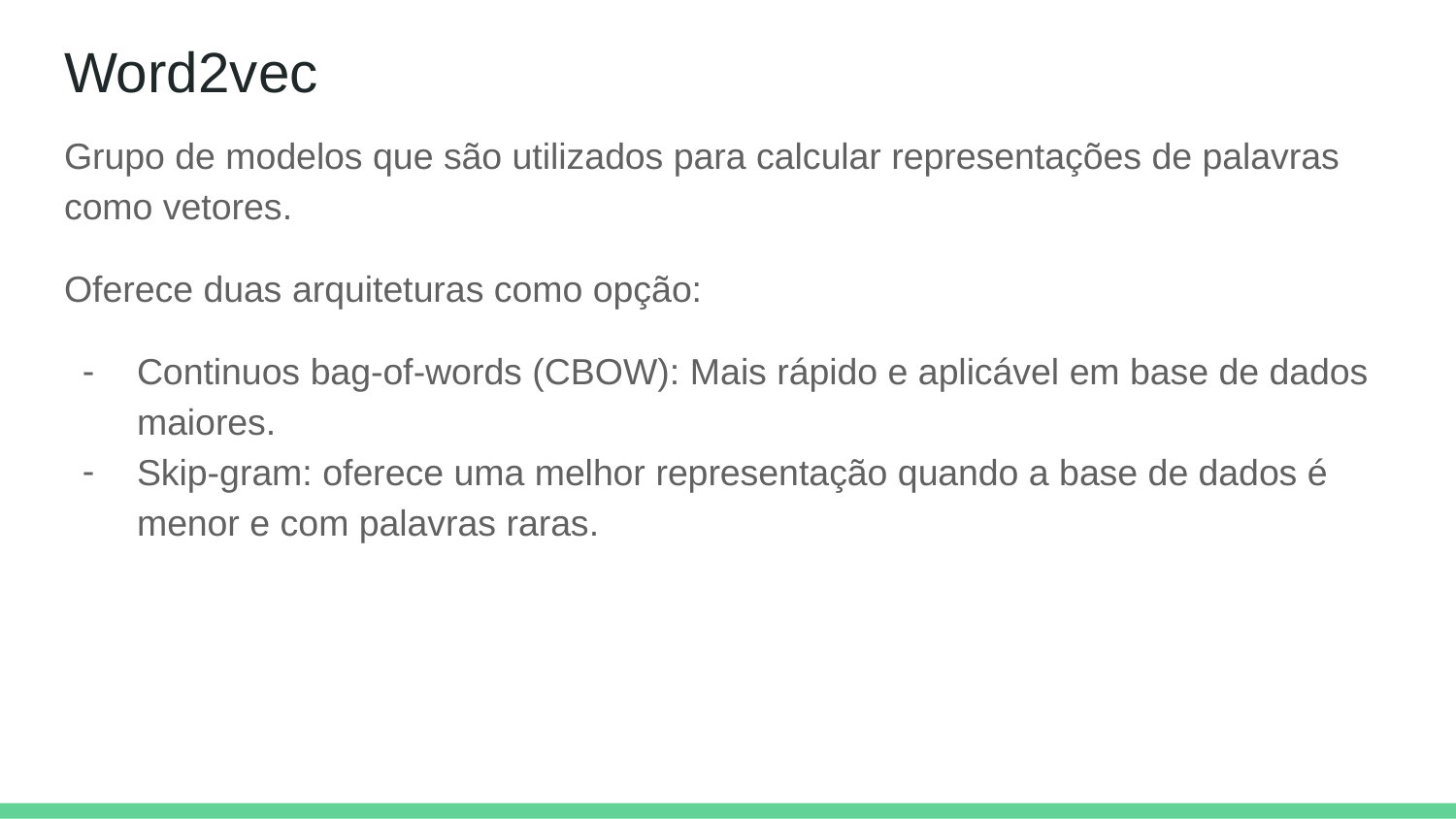

# Word2vec
Grupo de modelos que são utilizados para calcular representações de palavras como vetores.
Oferece duas arquiteturas como opção:
Continuos bag-of-words (CBOW): Mais rápido e aplicável em base de dados maiores.
Skip-gram: oferece uma melhor representação quando a base de dados é menor e com palavras raras.